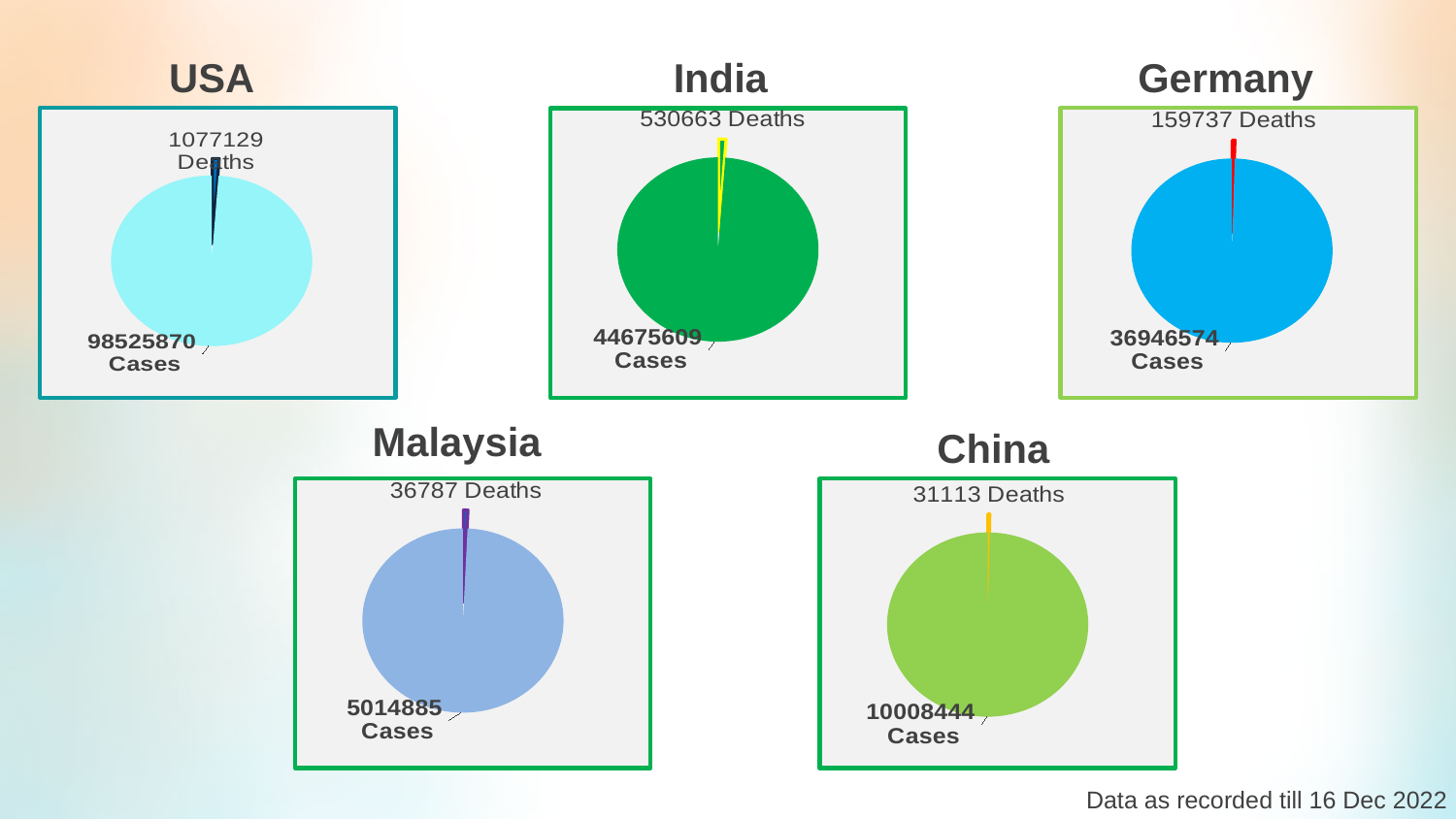

Germany
USA
India

### Chart

| Category | Cumulative Death Cases |
|---|---|
| Cumulative Death Cases | 530663.0 |
| Cumulative Cases | 44675609.0 |

### Chart

| Category | Cumulative Death Cases |
|---|---|
| Cumulative Death Cases | 1077129.0 |
| Cumulative Cases | 98525870.0 |

### Chart

| Category | Cumulative Death Cases |
|---|---|
| Cumulative Death Cases | 159737.0 |
| Cumulative Cases | 36946574.0 |
Malaysia
China

### Chart

| Category | Cumulative Death Cases |
|---|---|
| Cumulative Death Cases | 36787.0 |
| Cumulative Cases | 5014885.0 |

### Chart

| Category | Cumulative Death Cases |
|---|---|
| Cumulative Death Cases | 31113.0 |
| Cumulative Cases | 10008444.0 |
Data as recorded till 16 Dec 2022